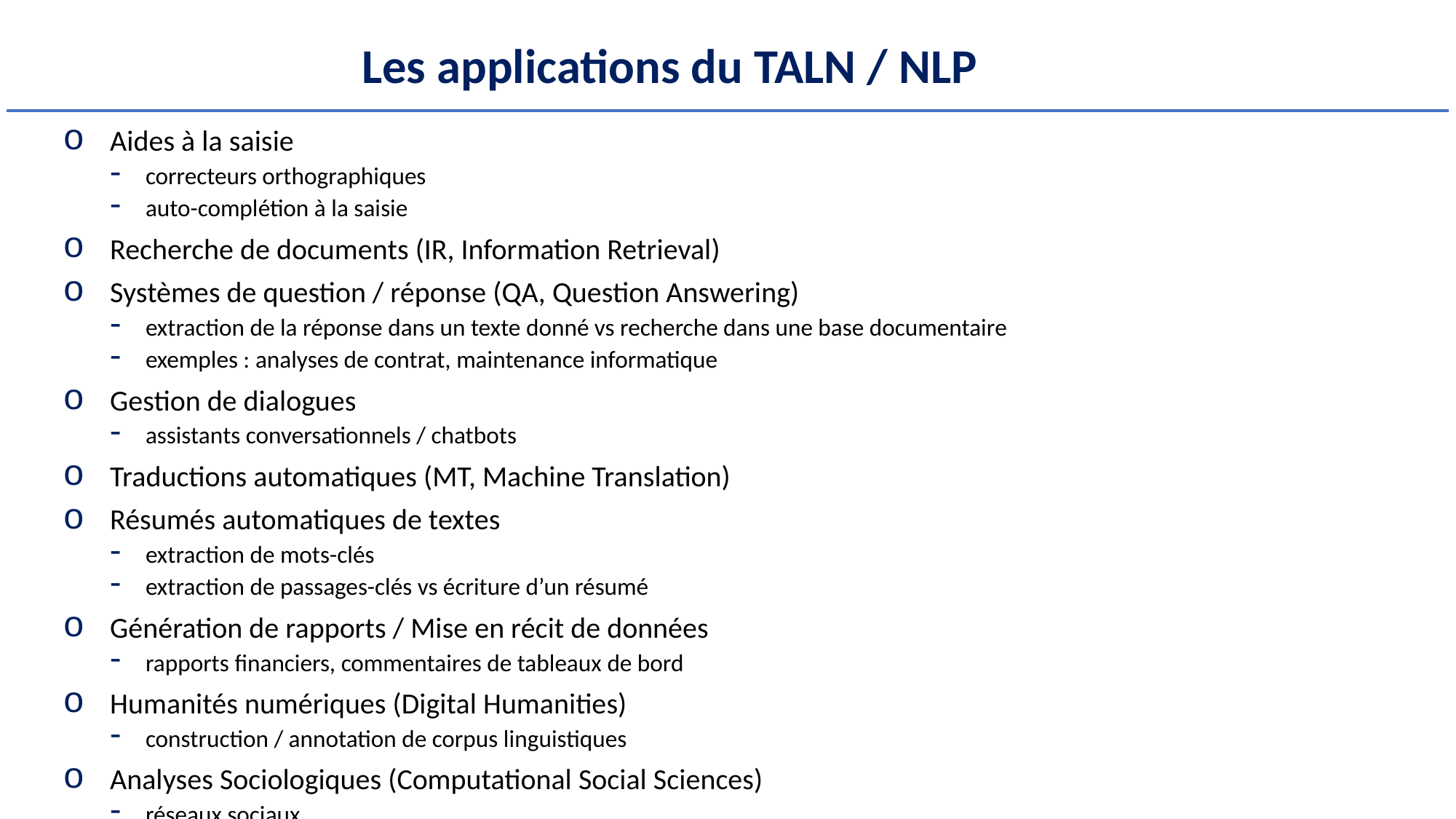

# Les applications du TALN / NLP
Aides à la saisie
correcteurs orthographiques
auto-complétion à la saisie
Recherche de documents (IR, Information Retrieval)
Systèmes de question / réponse (QA, Question Answering)
extraction de la réponse dans un texte donné vs recherche dans une base documentaire
exemples : analyses de contrat, maintenance informatique
Gestion de dialogues
assistants conversationnels / chatbots
Traductions automatiques (MT, Machine Translation)
Résumés automatiques de textes
extraction de mots-clés
extraction de passages-clés vs écriture d’un résumé
Génération de rapports / Mise en récit de données
rapports financiers, commentaires de tableaux de bord
Humanités numériques (Digital Humanities)
construction / annotation de corpus linguistiques
Analyses Sociologiques (Computational Social Sciences)
réseaux sociaux…